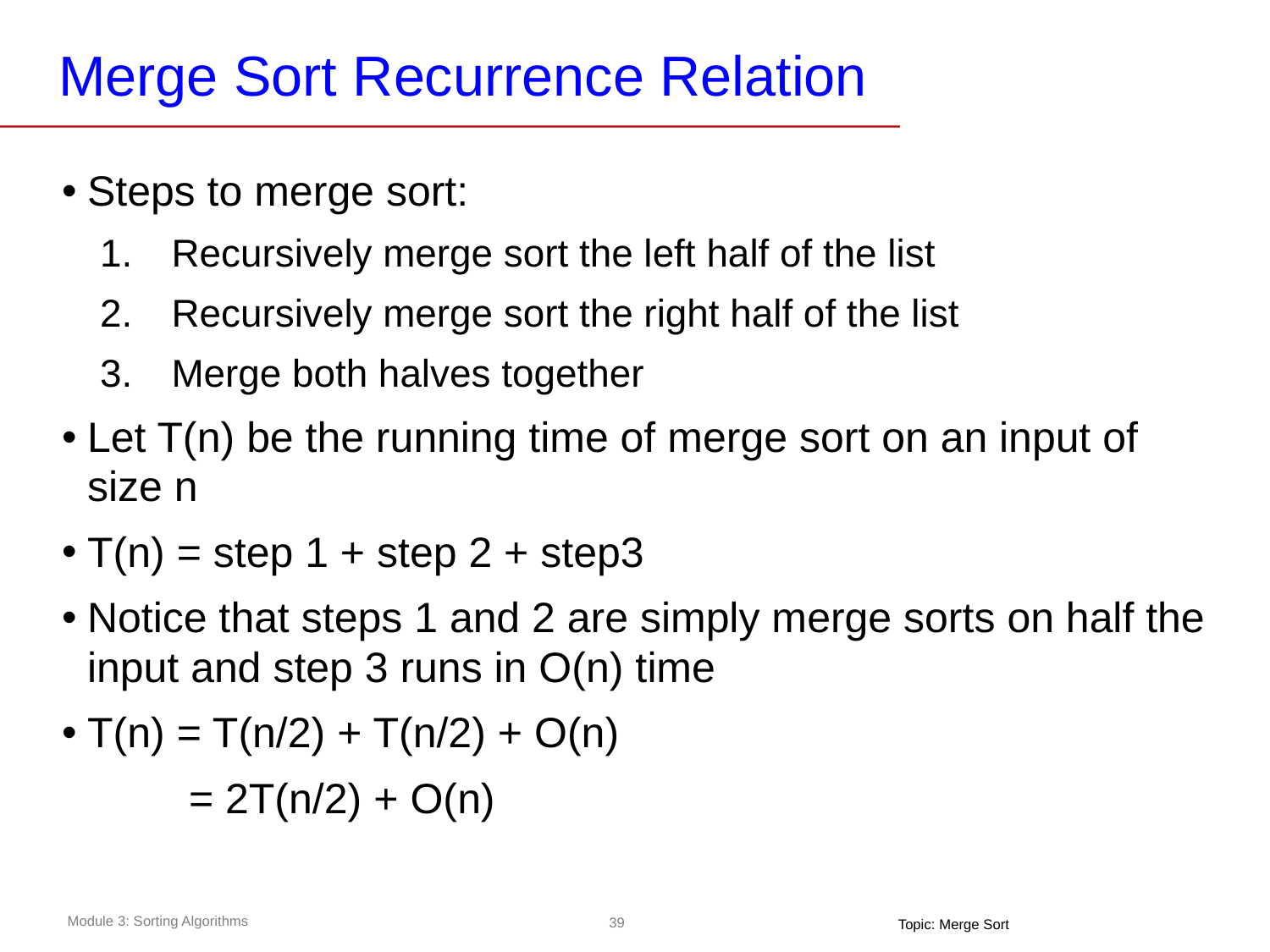

# Merge Sort Recurrence Relation
Steps to merge sort:
Recursively merge sort the left half of the list
Recursively merge sort the right half of the list
Merge both halves together
Let T(n) be the running time of merge sort on an input of size n
T(n) = step 1 + step 2 + step3
Notice that steps 1 and 2 are simply merge sorts on half the input and step 3 runs in O(n) time
T(n) = T(n/2) + T(n/2) + O(n)
	= 2T(n/2) + O(n)
Topic: Merge Sort